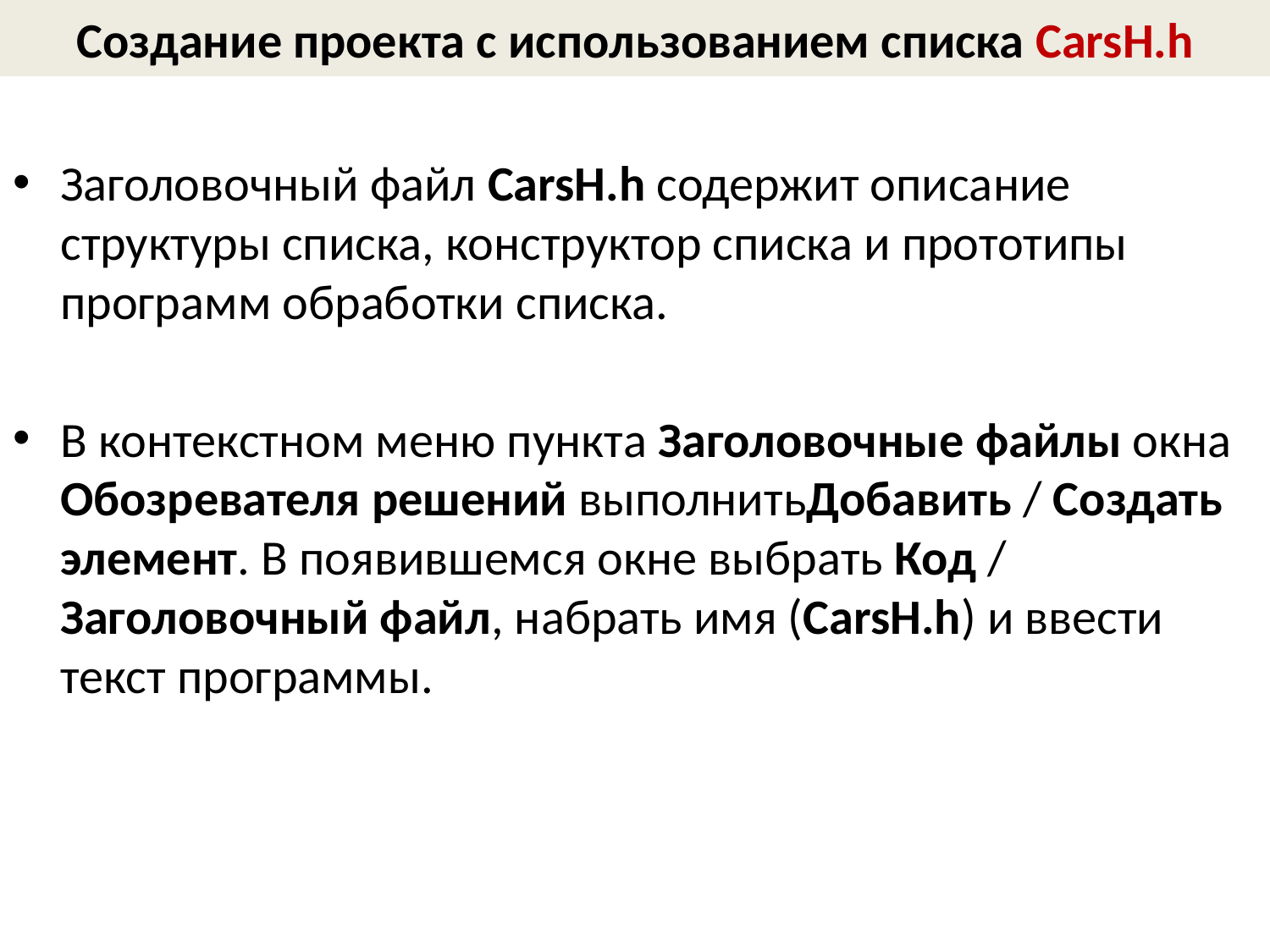

# Создание проекта с использованием списка CarsH.h

Заголовочный файл CarsH.h содержит описание структуры списка, конструктор списка и прототипы программ обработки списка.

В контекстном меню пункта Заголовочные файлы окна  Обозревателя решений выполнитьДобавить / Создать элемент. В появившемся окне выбрать Код / Заголовочный файл, набрать имя (CarsH.h) и ввести текст программы.